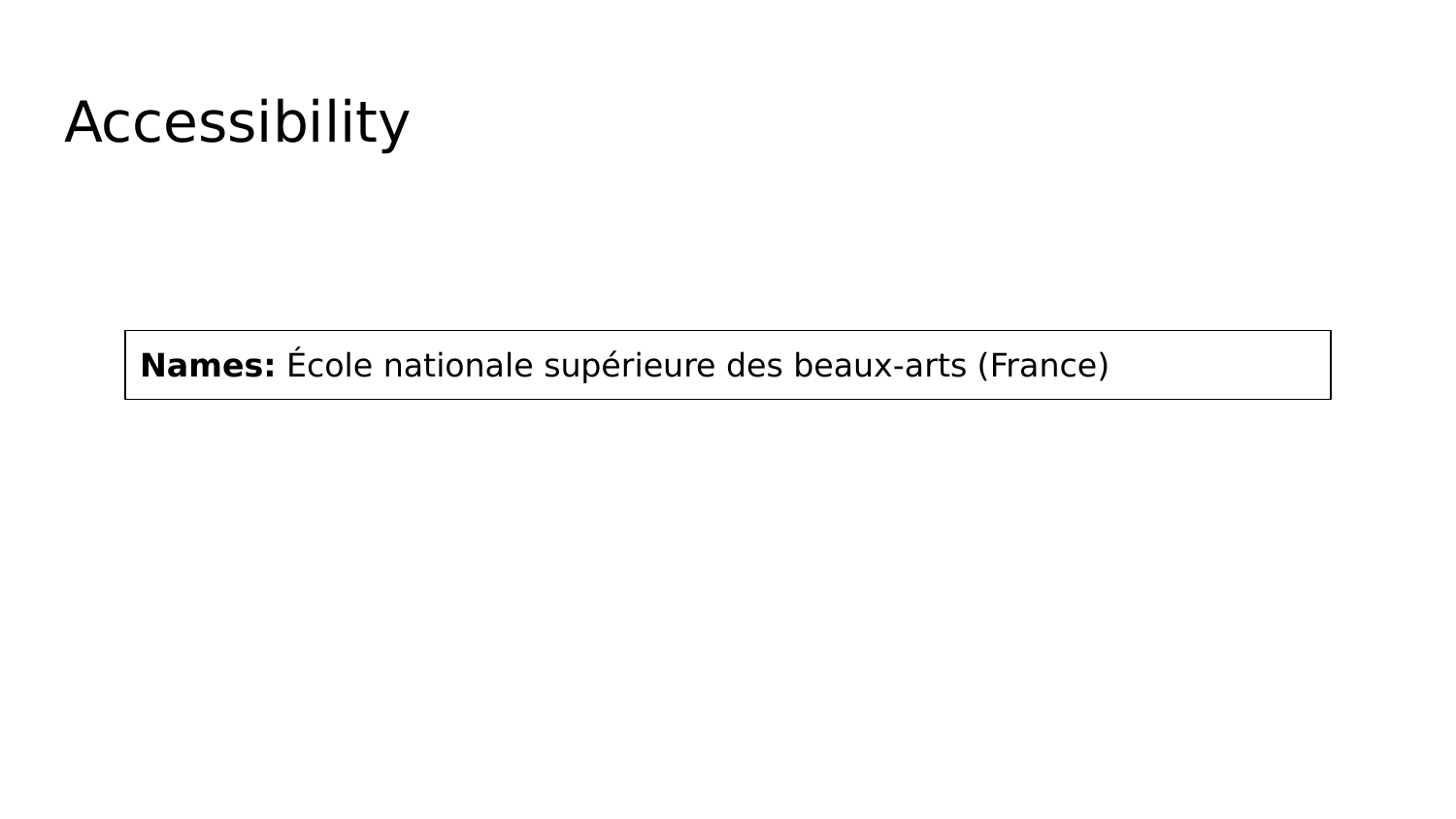

# Accessibility
Names: École nationale supérieure des beaux-arts (France)